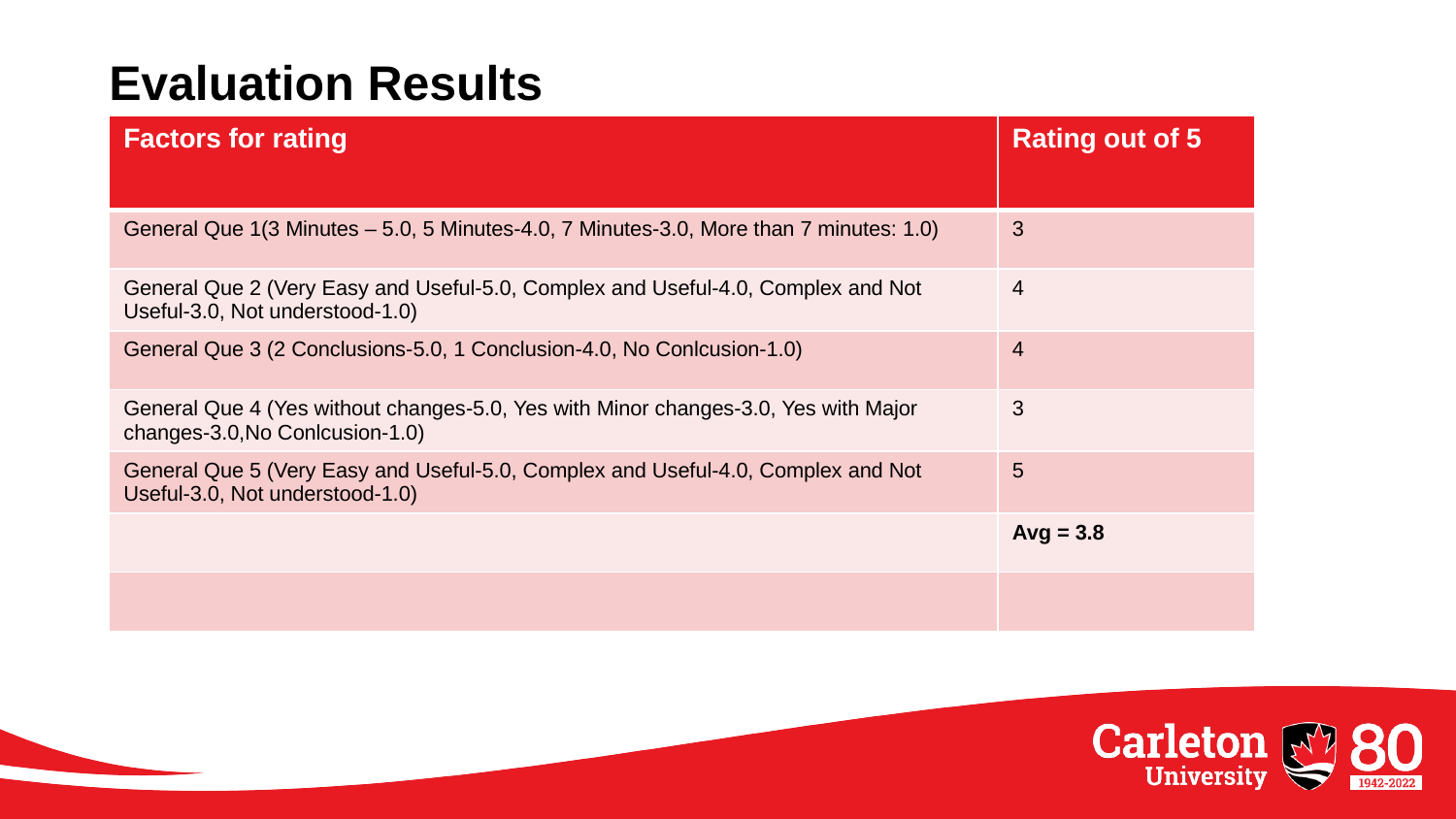

# Evaluation Results
| Factors for rating | Rating out of 5 |
| --- | --- |
| General Que 1(3 Minutes – 5.0, 5 Minutes-4.0, 7 Minutes-3.0, More than 7 minutes: 1.0) | 3 |
| General Que 2 (Very Easy and Useful-5.0, Complex and Useful-4.0, Complex and Not Useful-3.0, Not understood-1.0) | 4 |
| General Que 3 (2 Conclusions-5.0, 1 Conclusion-4.0, No Conlcusion-1.0) | 4 |
| General Que 4 (Yes without changes-5.0, Yes with Minor changes-3.0, Yes with Major changes-3.0,No Conlcusion-1.0) | 3 |
| General Que 5 (Very Easy and Useful-5.0, Complex and Useful-4.0, Complex and Not Useful-3.0, Not understood-1.0) | 5 |
|  | Avg = 3.8 |
|  |  |